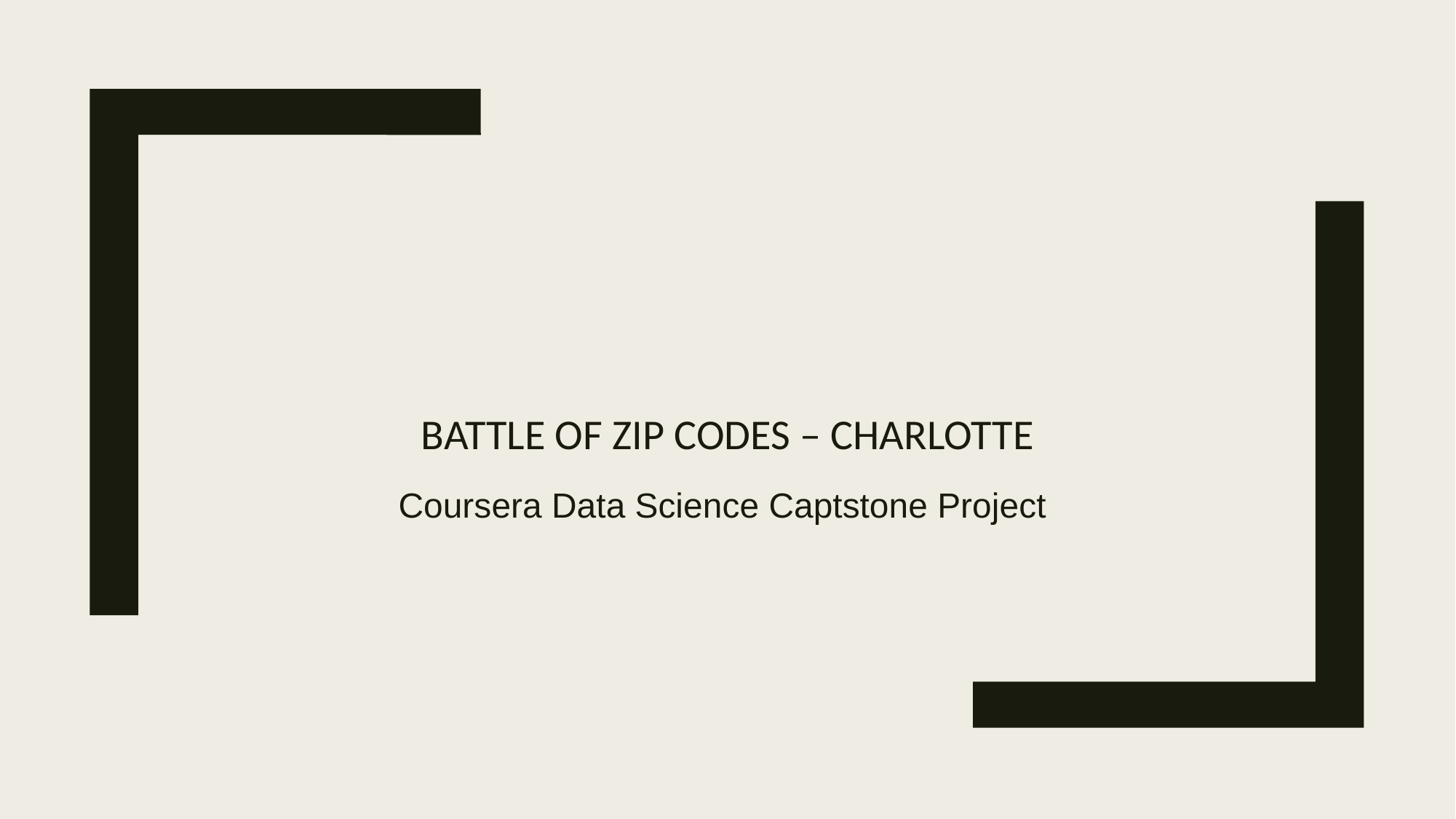

# Battle of zip codes – charlotte
Coursera Data Science Captstone Project